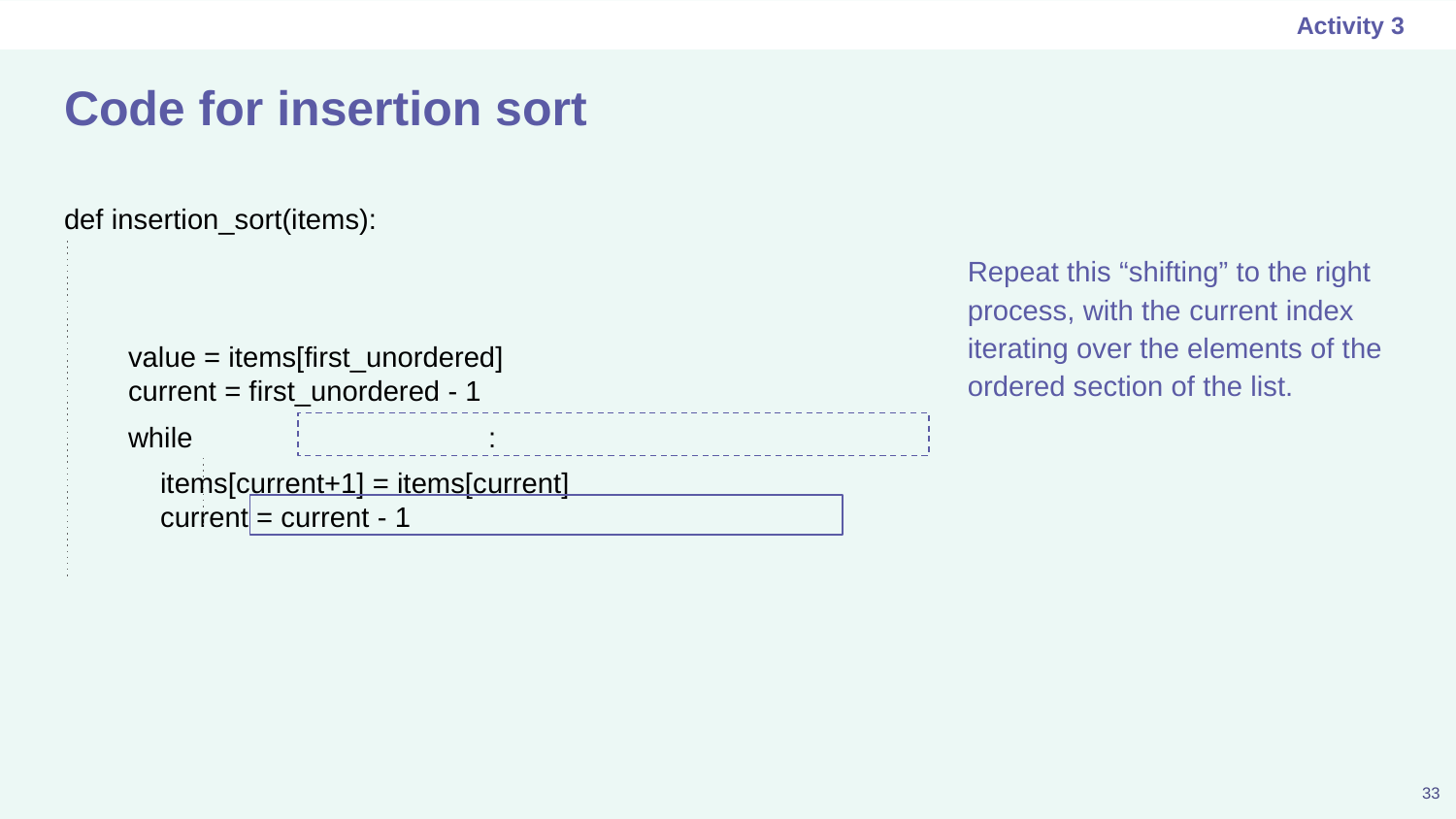

Activity 3
# Code for insertion sort
def insertion_sort(items):

        value = items[first_unordered]
        current = first_unordered - 1
        while                                     :
            items[current+1] = items[current]
            current = current - 1

Repeat this “shifting” to the right process, with the current index iterating over the elements of the ordered section of the list.

33